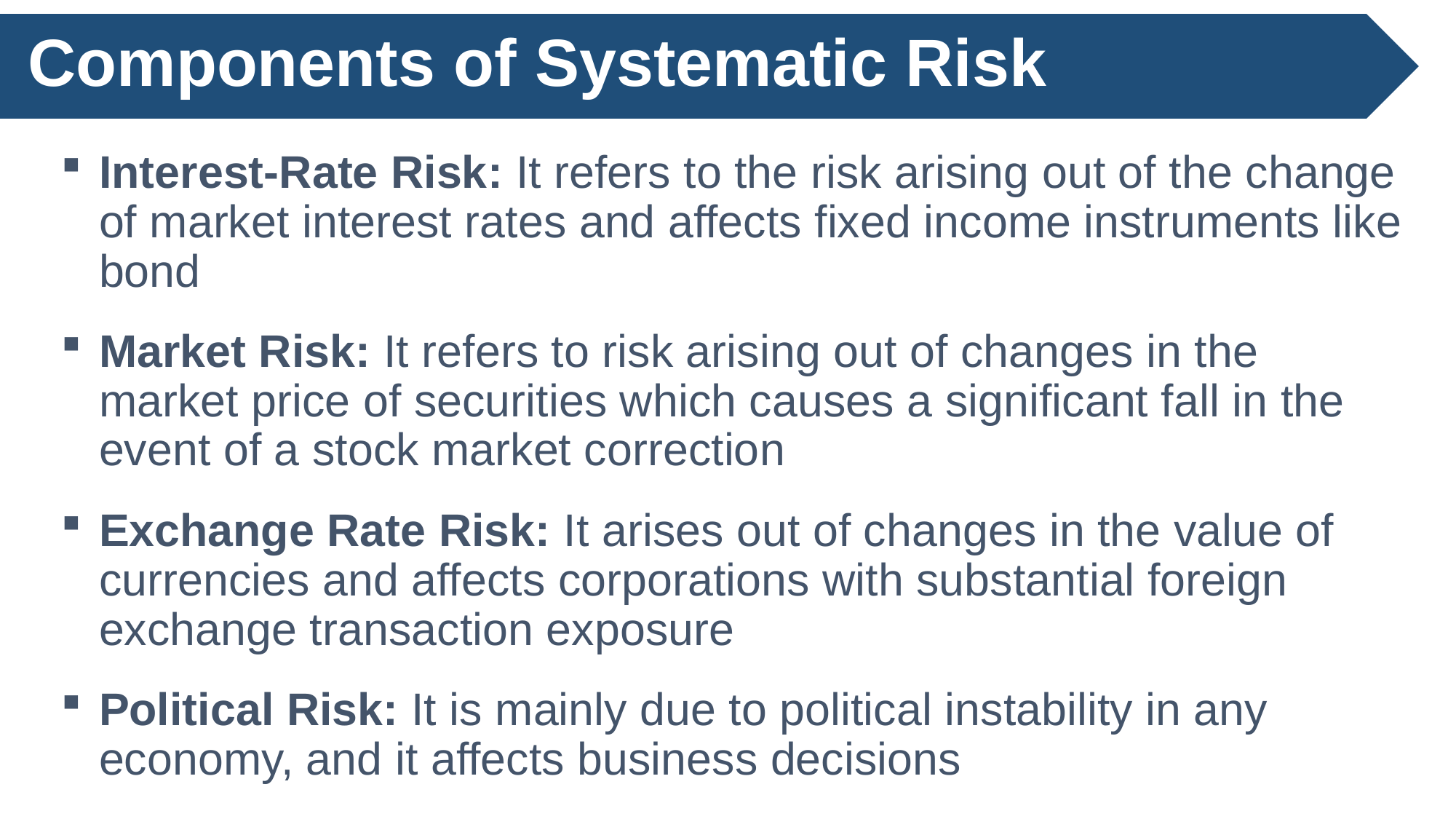

# Components of Systematic Risk
Interest-Rate Risk: It refers to the risk arising out of the change of market interest rates and affects fixed income instruments like bond
Market Risk: It refers to risk arising out of changes in the market price of securities which causes a significant fall in the event of a stock market correction
Exchange Rate Risk: It arises out of changes in the value of currencies and affects corporations with substantial foreign exchange transaction exposure
Political Risk: It is mainly due to political instability in any economy, and it affects business decisions